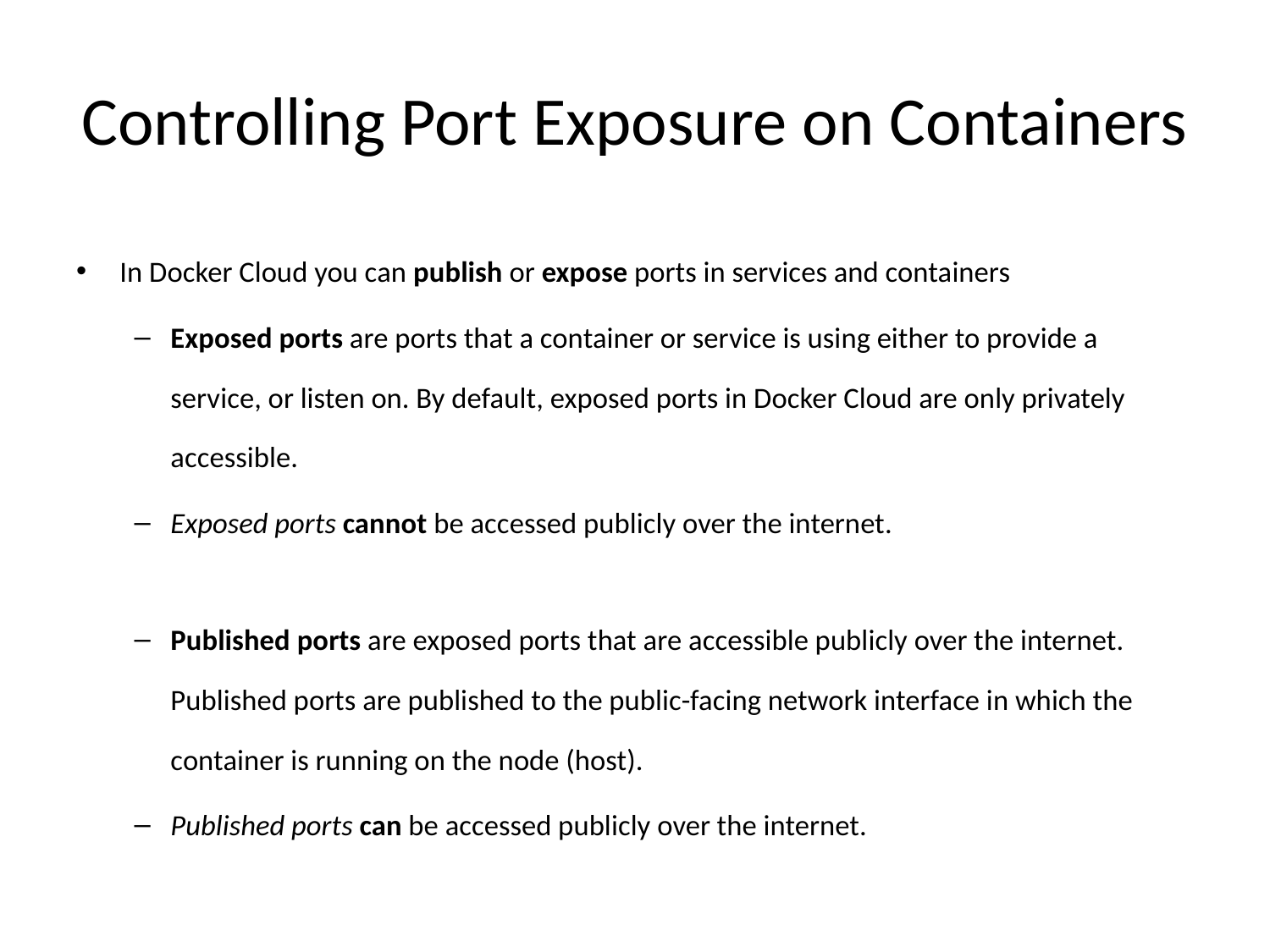

# Controlling Port Exposure on Containers
In Docker Cloud you can publish or expose ports in services and containers
Exposed ports are ports that a container or service is using either to provide a service, or listen on. By default, exposed ports in Docker Cloud are only privately accessible.
Exposed ports cannot be accessed publicly over the internet.

Published ports are exposed ports that are accessible publicly over the internet. Published ports are published to the public-facing network interface in which the container is running on the node (host).
Published ports can be accessed publicly over the internet.